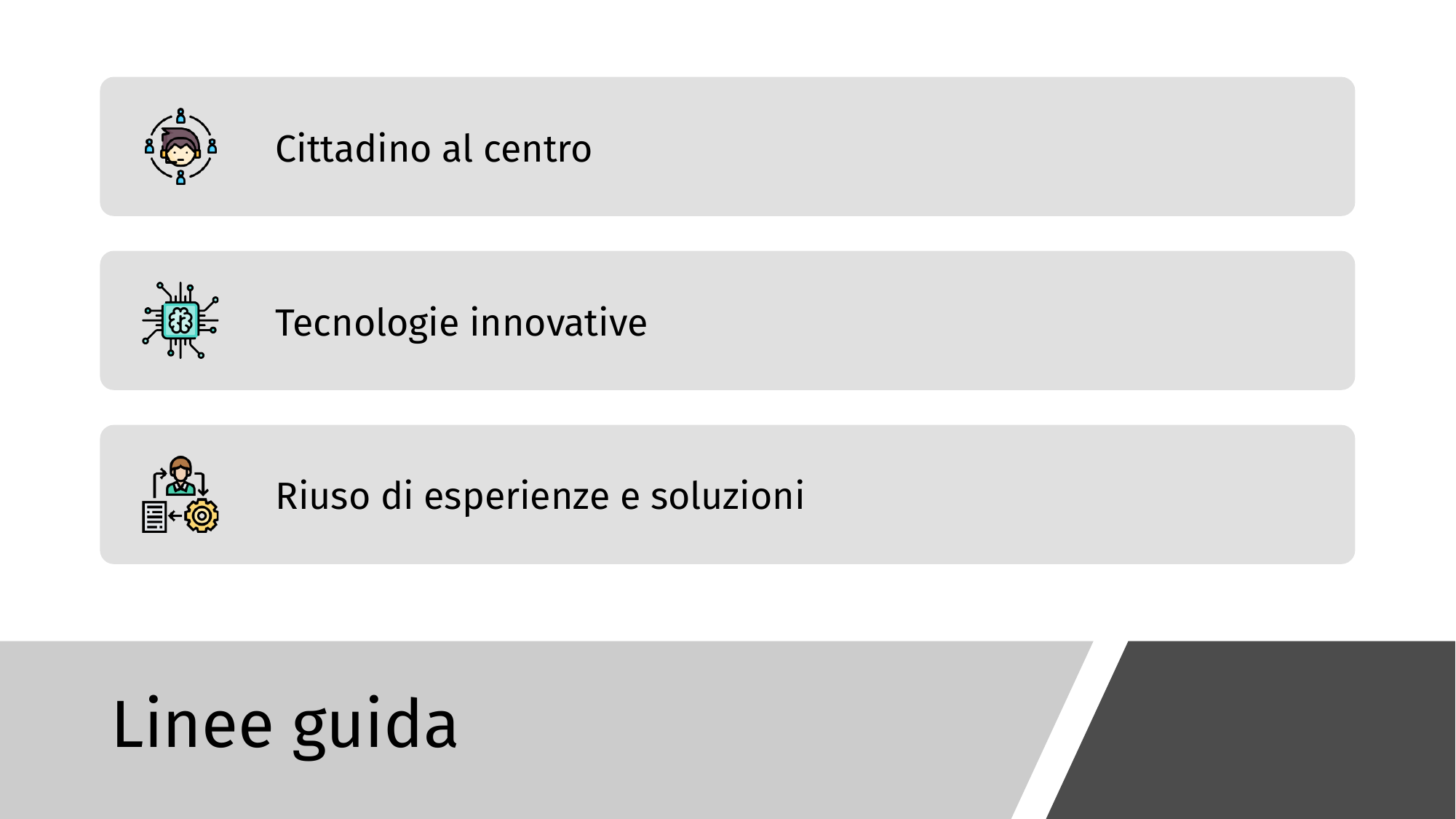

Cittadino al centro
Tecnologie innovative
Riuso di esperienze e soluzioni

# Linee guida